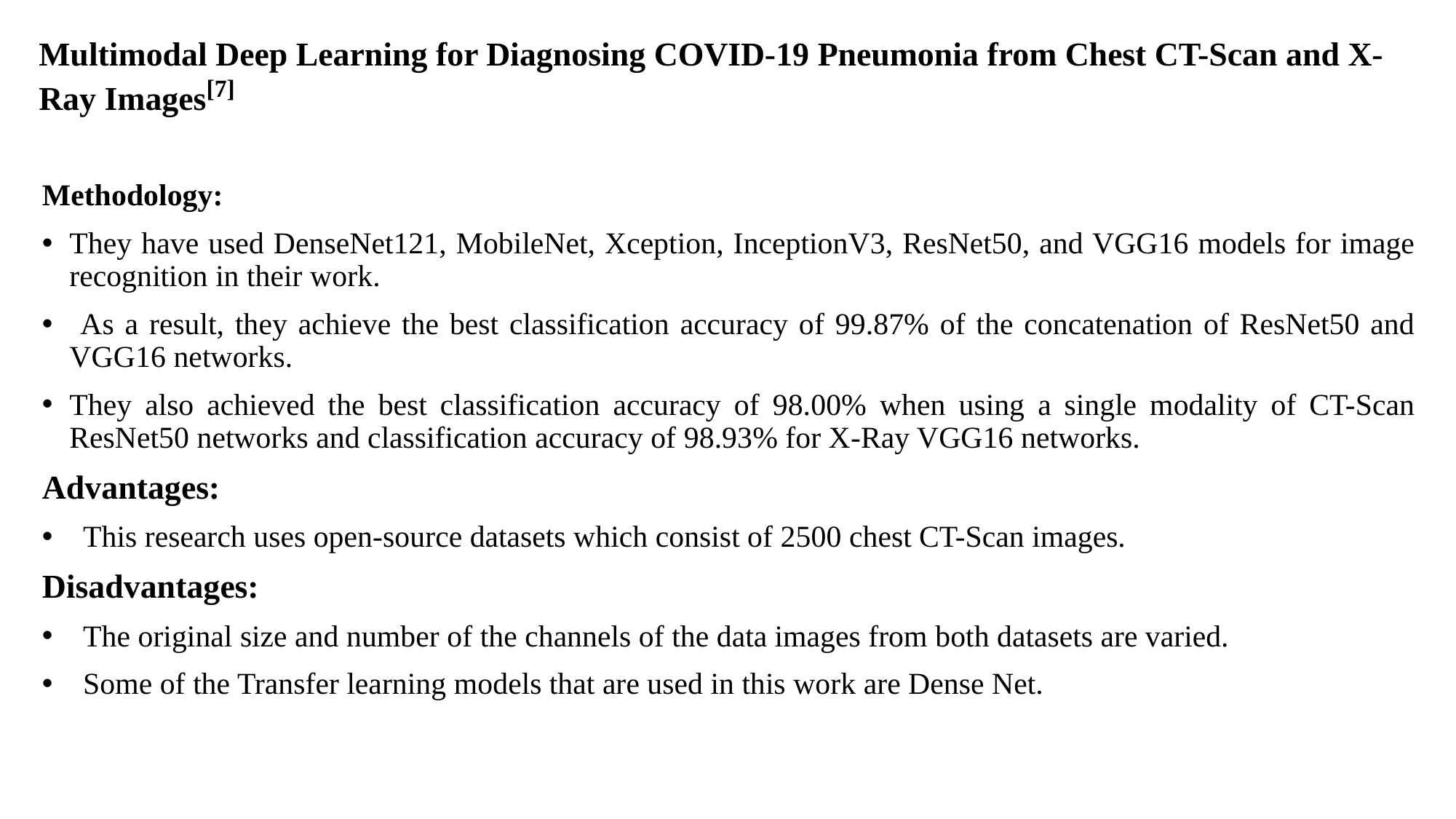

# Multimodal Deep Learning for Diagnosing COVID-19 Pneumonia from Chest CT-Scan and X-Ray Images[7]
Methodology:
They have used DenseNet121, MobileNet, Xception, InceptionV3, ResNet50, and VGG16 models for image recognition in their work.
 As a result, they achieve the best classification accuracy of 99.87% of the concatenation of ResNet50 and VGG16 networks.
They also achieved the best classification accuracy of 98.00% when using a single modality of CT-Scan ResNet50 networks and classification accuracy of 98.93% for X-Ray VGG16 networks.
Advantages:
This research uses open-source datasets which consist of 2500 chest CT-Scan images.
Disadvantages:
The original size and number of the channels of the data images from both datasets are varied.
Some of the Transfer learning models that are used in this work are Dense Net.